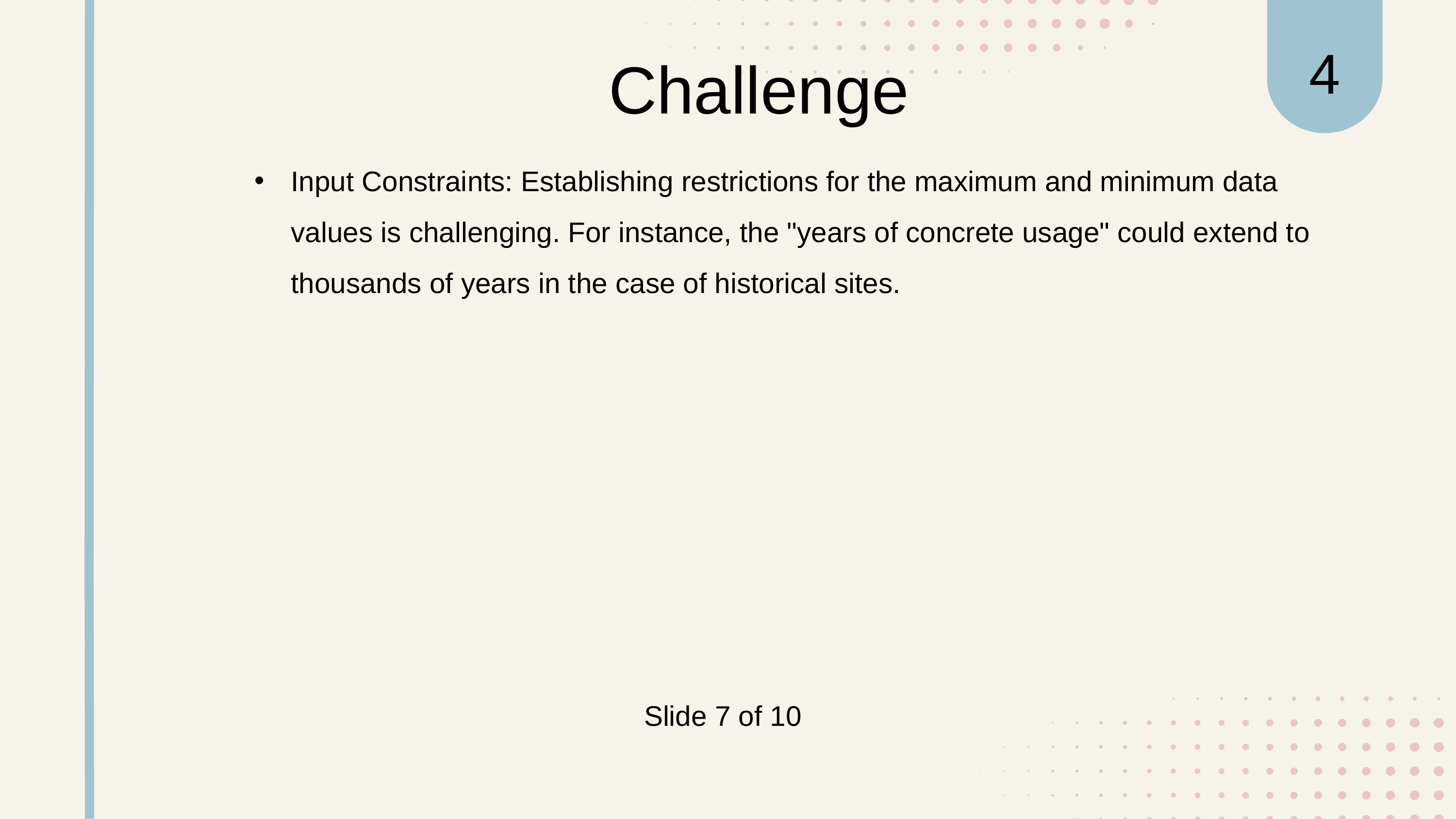

4

Challenge
Input Constraints: Establishing restrictions for the maximum and minimum data values is challenging. For instance, the "years of concrete usage" could extend to thousands of years in the case of historical sites.